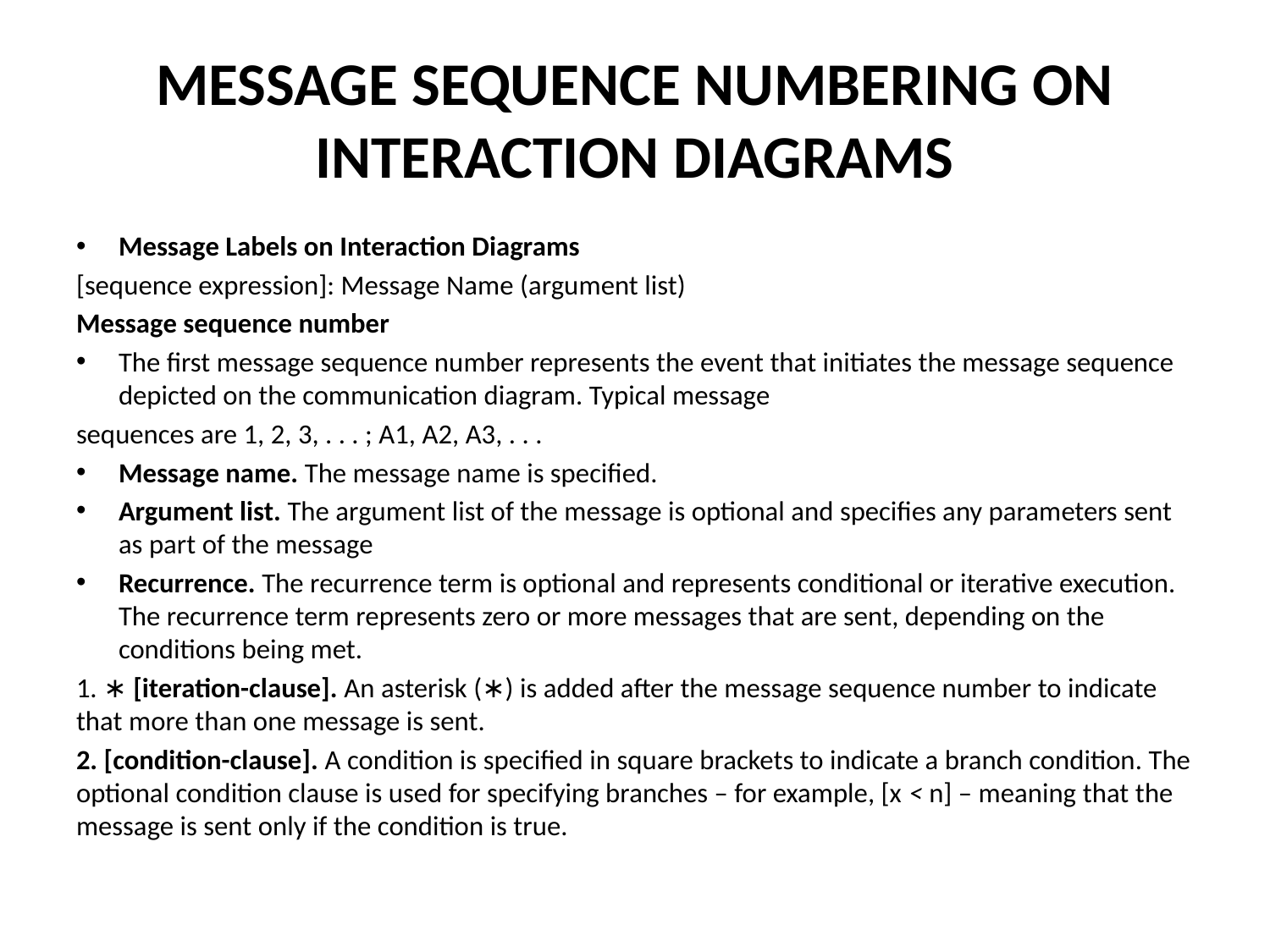

# MESSAGE SEQUENCE NUMBERING ON INTERACTION DIAGRAMS
Message Labels on Interaction Diagrams
[sequence expression]: Message Name (argument list)
Message sequence number
The first message sequence number represents the event that initiates the message sequence depicted on the communication diagram. Typical message
sequences are 1, 2, 3, . . . ; A1, A2, A3, . . .
Message name. The message name is specified.
Argument list. The argument list of the message is optional and specifies any parameters sent as part of the message
Recurrence. The recurrence term is optional and represents conditional or iterative execution. The recurrence term represents zero or more messages that are sent, depending on the conditions being met.
1. ∗ [iteration-clause]. An asterisk (∗) is added after the message sequence number to indicate that more than one message is sent.
2. [condition-clause]. A condition is specified in square brackets to indicate a branch condition. The optional condition clause is used for specifying branches – for example, [x < n] – meaning that the message is sent only if the condition is true.